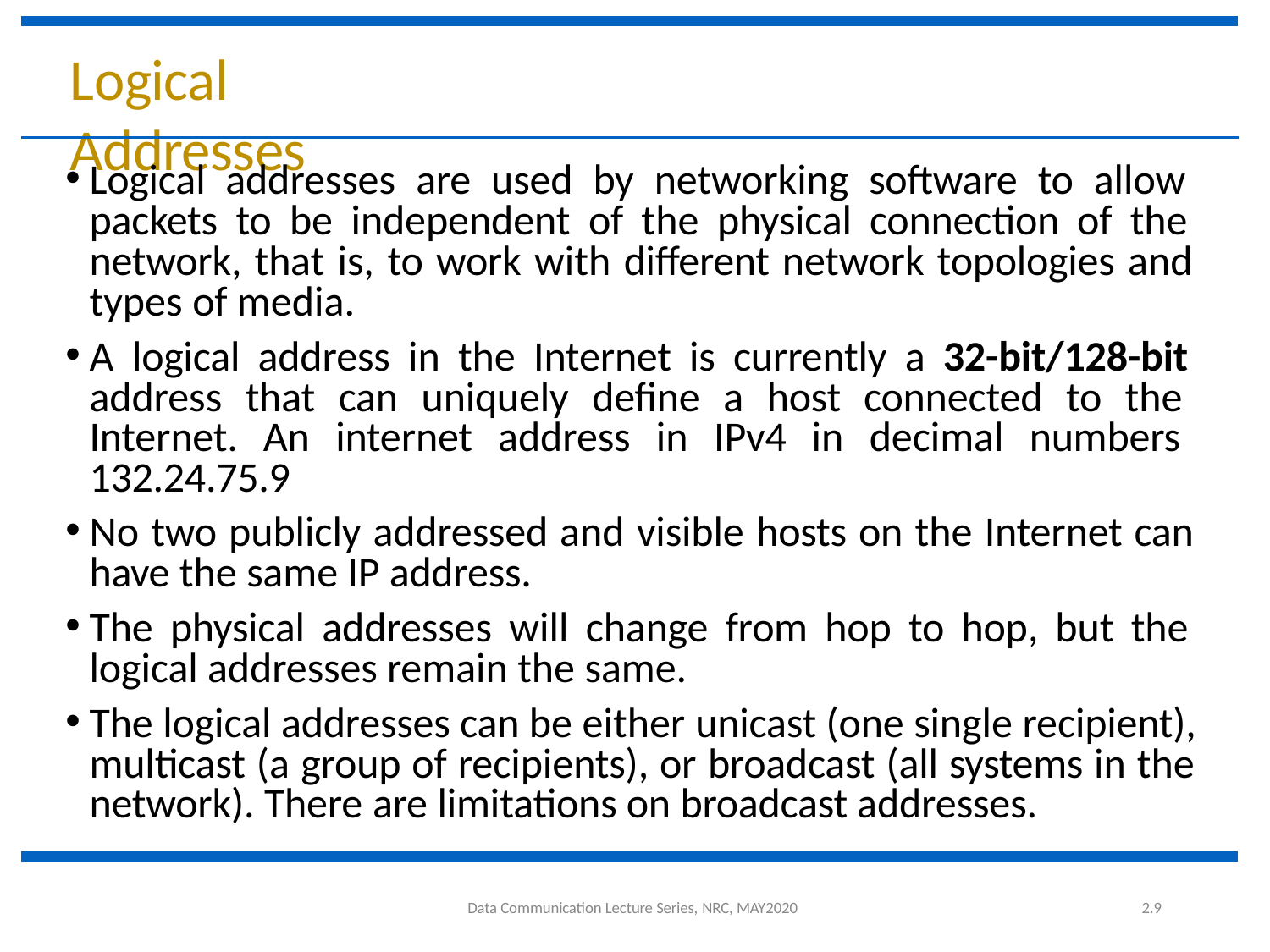

# Logical Addresses

Logical addresses are used by networking software to allow  packets to be independent of the physical connection of the  network, that is, to work with different network topologies and  types of media.
A logical address in the Internet is currently a 32-bit/128-bit  address that can uniquely define a host connected to the  Internet. An internet address in IPv4 in decimal numbers  132.24.75.9
No two publicly addressed and visible hosts on the Internet can  have the same IP address.
The physical addresses will change from hop to hop, but the  logical addresses remain the same.
The logical addresses can be either unicast (one single recipient),  multicast (a group of recipients), or broadcast (all systems in the  network). There are limitations on broadcast addresses.

2.9
Data Communication Lecture Series, NRC, MAY2020